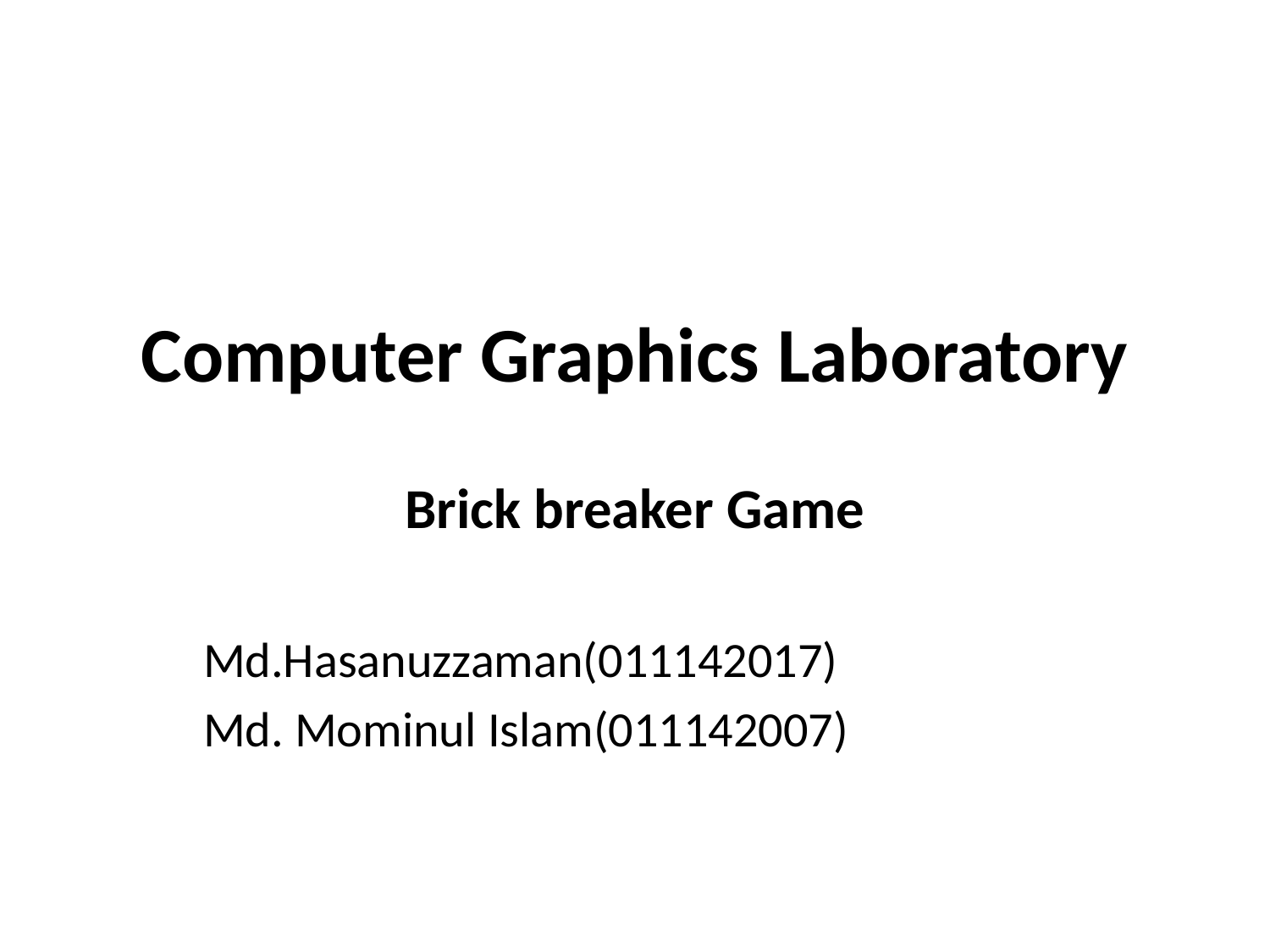

# Computer Graphics Laboratory
Brick breaker Game

Md.Hasanuzzaman(011142017)
Md. Mominul Islam(011142007)